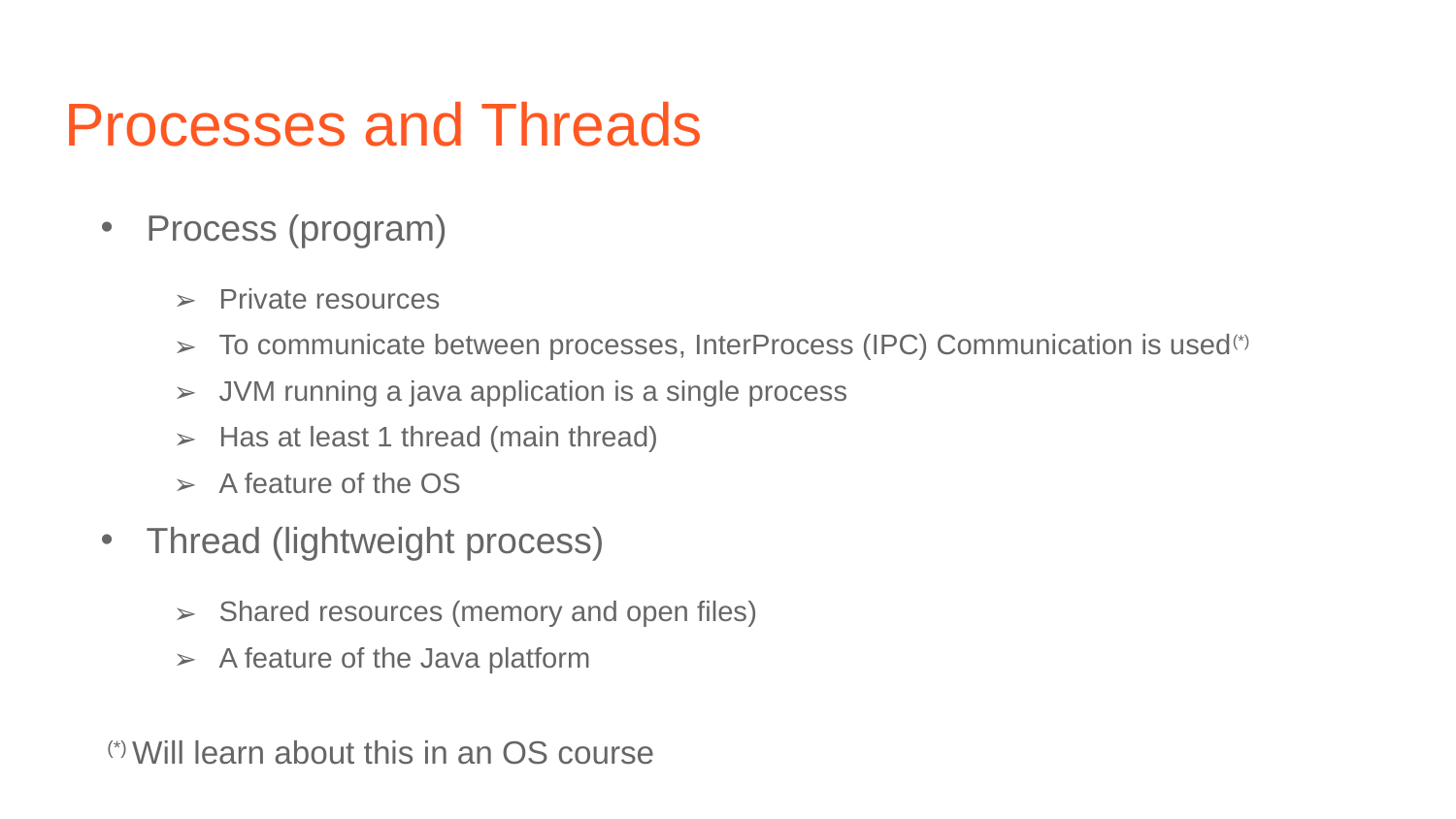

# Processes and Threads
Process (program)
Private resources
To communicate between processes, InterProcess (IPC) Communication is used(*)
JVM running a java application is a single process
Has at least 1 thread (main thread)
A feature of the OS
Thread (lightweight process)
Shared resources (memory and open files)
A feature of the Java platform

(*) Will learn about this in an OS course